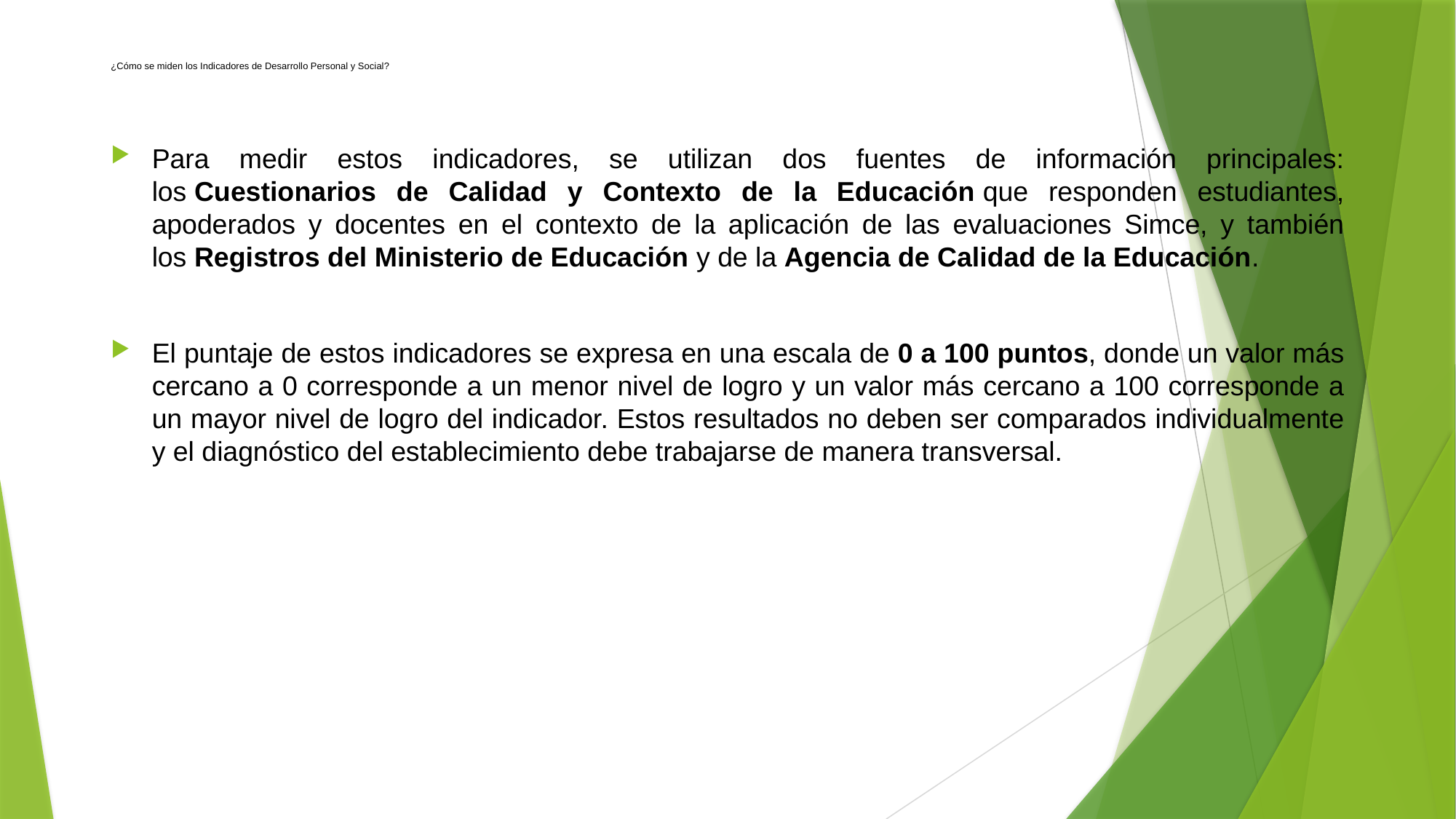

# ¿Cómo se miden los Indicadores de Desarrollo Personal y Social?
Para medir estos indicadores, se utilizan dos fuentes de información principales: los Cuestionarios de Calidad y Contexto de la Educación que responden estudiantes, apoderados y docentes en el contexto de la aplicación de las evaluaciones Simce, y también los Registros del Ministerio de Educación y de la Agencia de Calidad de la Educación.

El puntaje de estos indicadores se expresa en una escala de 0 a 100 puntos, donde un valor más cercano a 0 corresponde a un menor nivel de logro y un valor más cercano a 100 corresponde a un mayor nivel de logro del indicador. Estos resultados no deben ser comparados individualmente y el diagnóstico del establecimiento debe trabajarse de manera transversal.